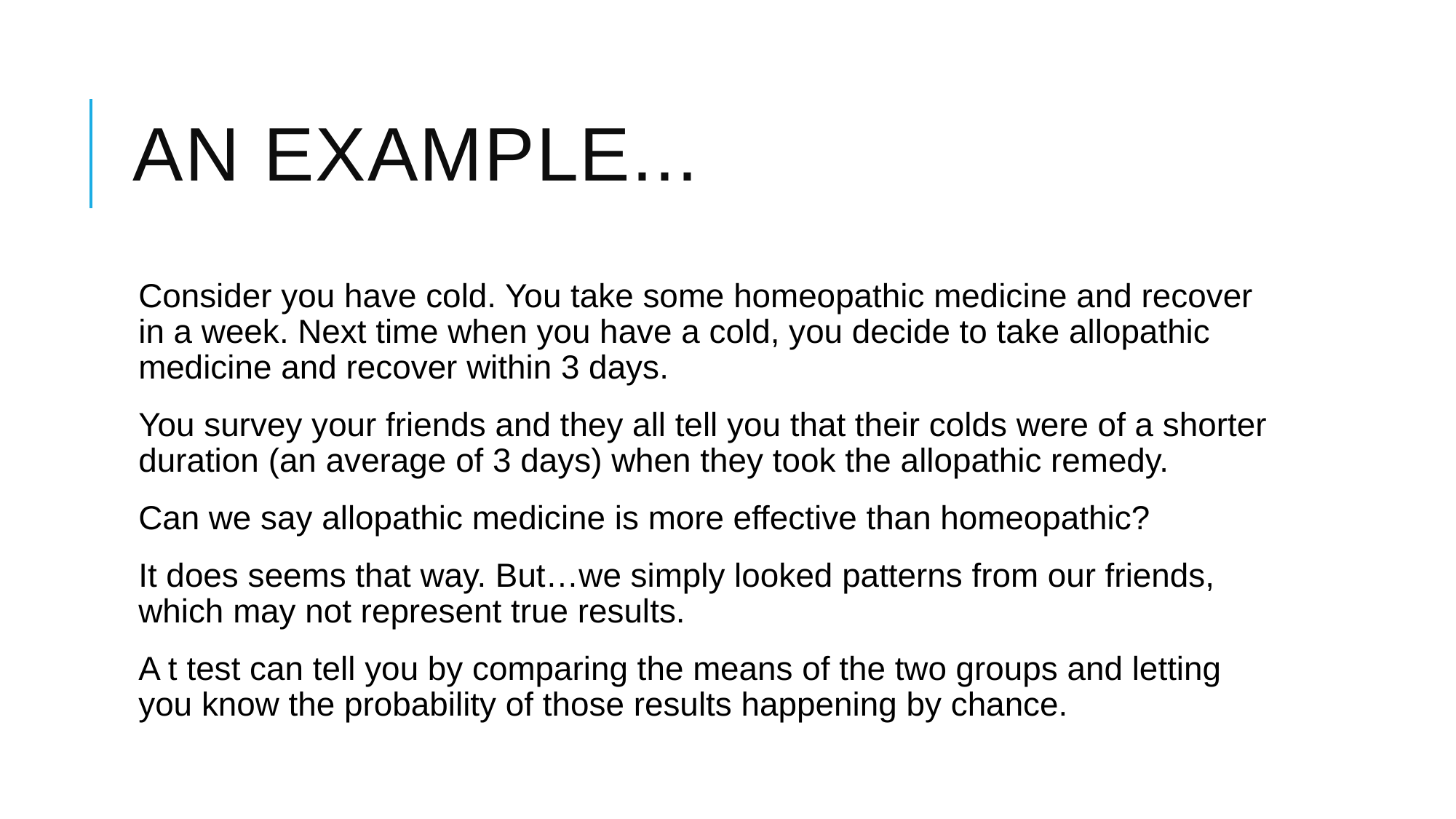

# An example...
Consider you have cold. You take some homeopathic medicine and recover in a week. Next time when you have a cold, you decide to take allopathic medicine and recover within 3 days.
You survey your friends and they all tell you that their colds were of a shorter duration (an average of 3 days) when they took the allopathic remedy.
Can we say allopathic medicine is more effective than homeopathic?
It does seems that way. But…we simply looked patterns from our friends, which may not represent true results.
A t test can tell you by comparing the means of the two groups and letting you know the probability of those results happening by chance.